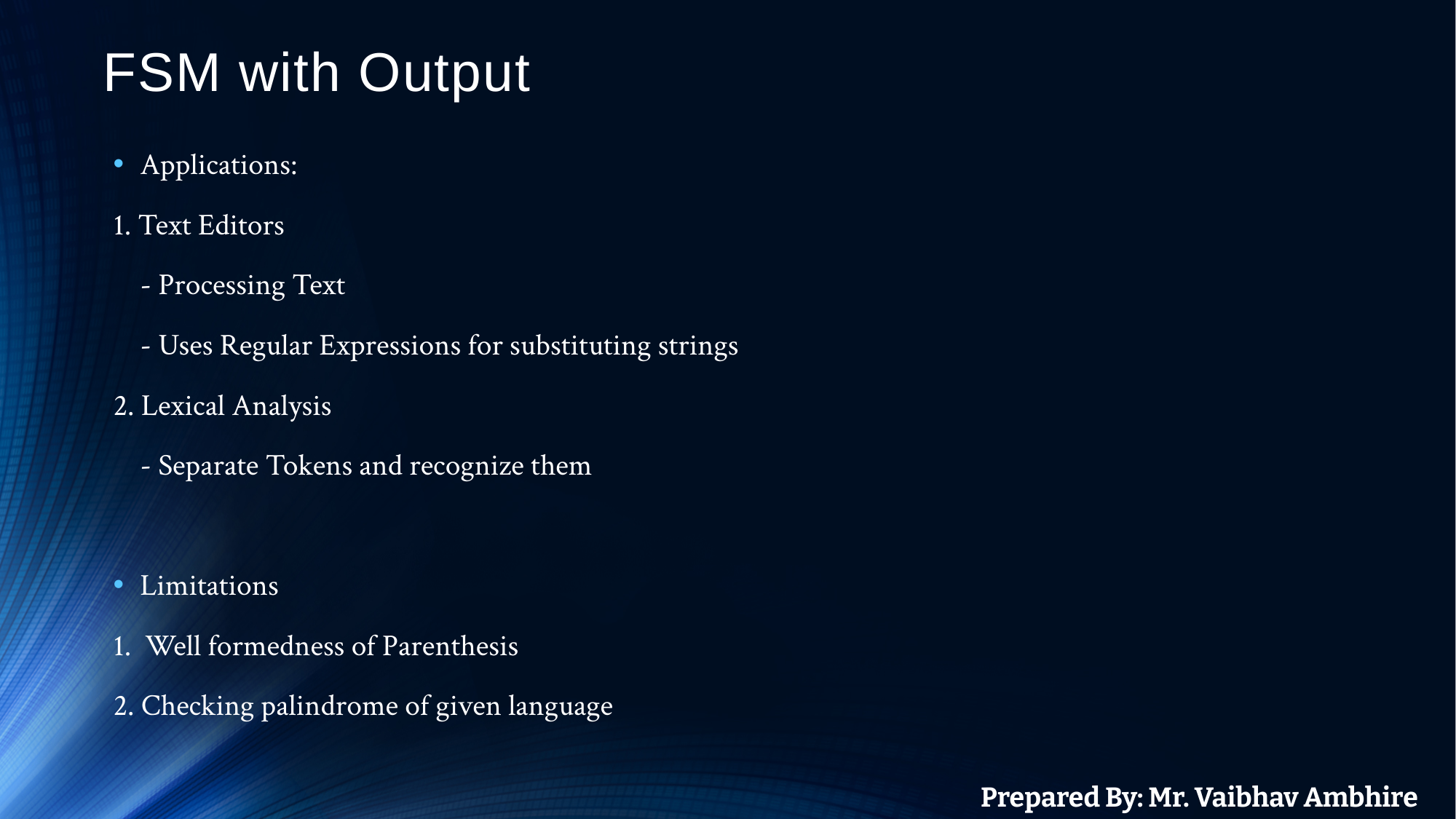

# FSM with Output
Applications:
1. Text Editors
    - Processing Text
    - Uses Regular Expressions for substituting strings
2. Lexical Analysis
    - Separate Tokens and recognize them

Limitations
1.  Well formedness of Parenthesis
2. Checking palindrome of given language